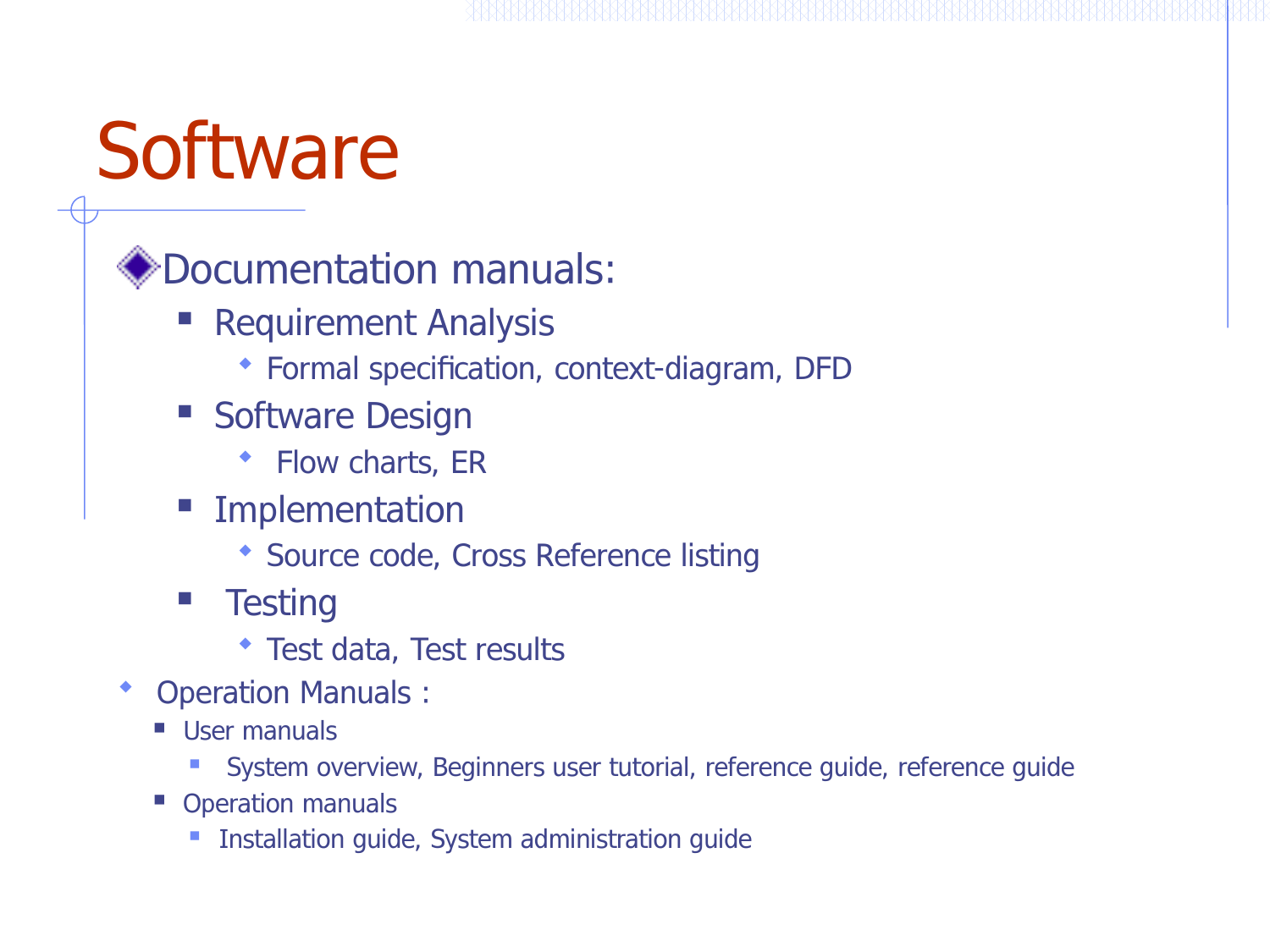

# Software
Documentation manuals:
Requirement Analysis
Formal specification, context-diagram, DFD
Software Design
 Flow charts, ER
Implementation
Source code, Cross Reference listing
 Testing
Test data, Test results
 Operation Manuals :
User manuals
 System overview, Beginners user tutorial, reference guide, reference guide
Operation manuals
Installation guide, System administration guide